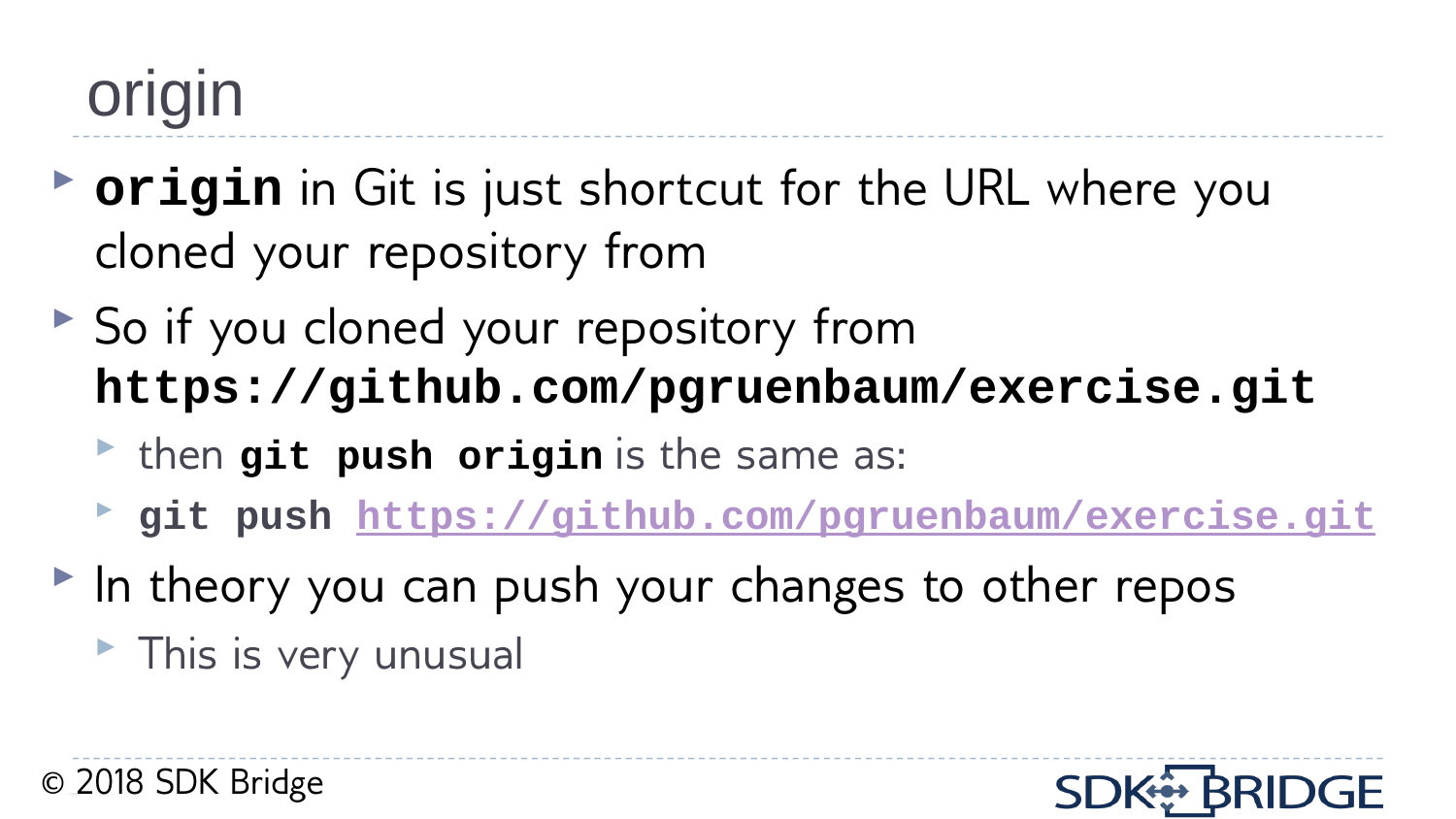

# origin
origin in Git is just shortcut for the URL where you cloned your repository from
So if you cloned your repository from https://github.com/pgruenbaum/exercise.git
then git push origin is the same as:
git push https://github.com/pgruenbaum/exercise.git
In theory you can push your changes to other repos
This is very unusual